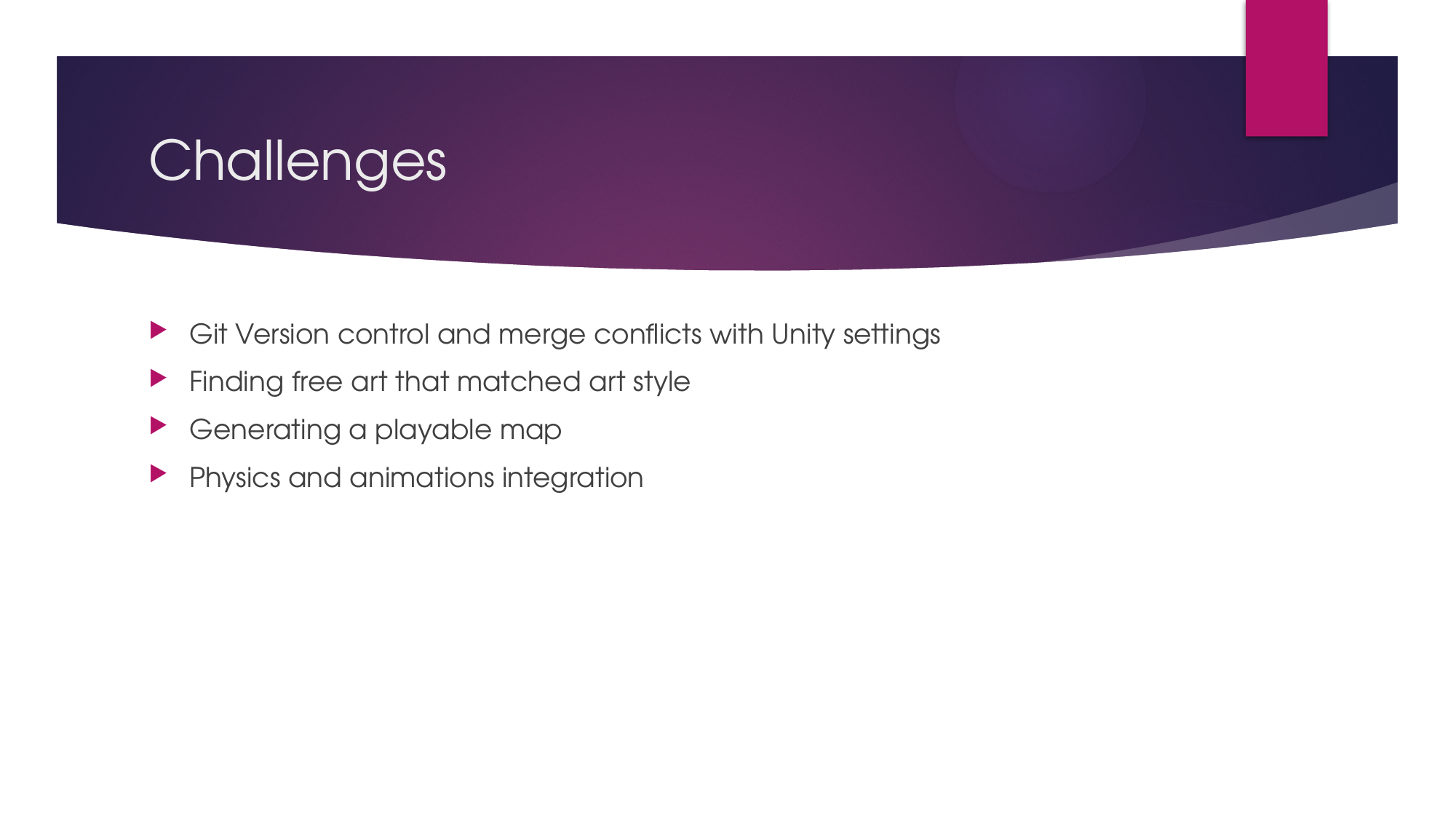

# Challenges
Git Version control and merge conflicts with Unity settings
Finding free art that matched art style
Generating a playable map
Physics and animations integration